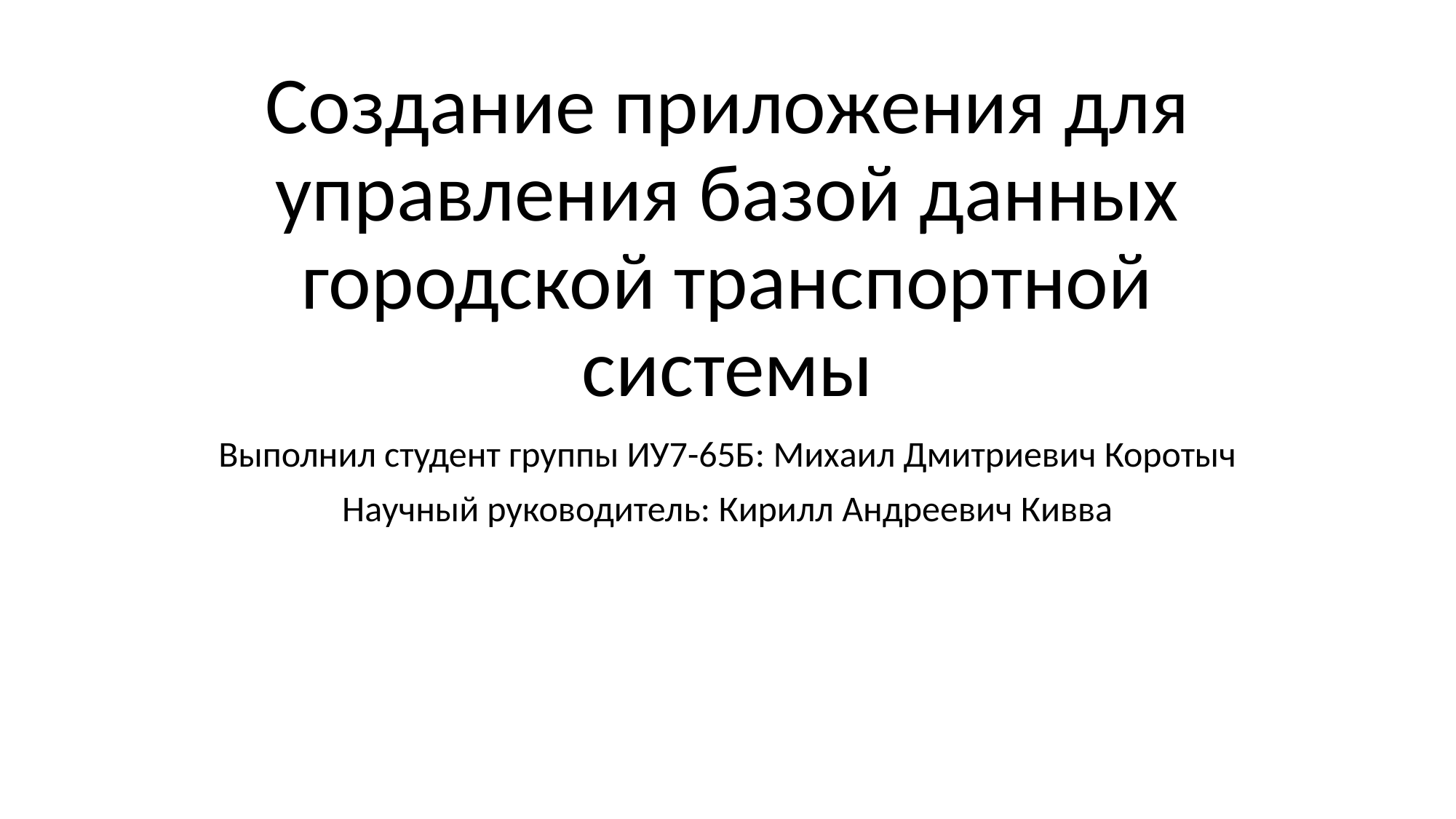

# Создание приложения для управления базой данных городской транспортной системы
Выполнил студент группы ИУ7-65Б: Михаил Дмитриевич Коротыч
Научный руководитель: Кирилл Андреевич Кивва